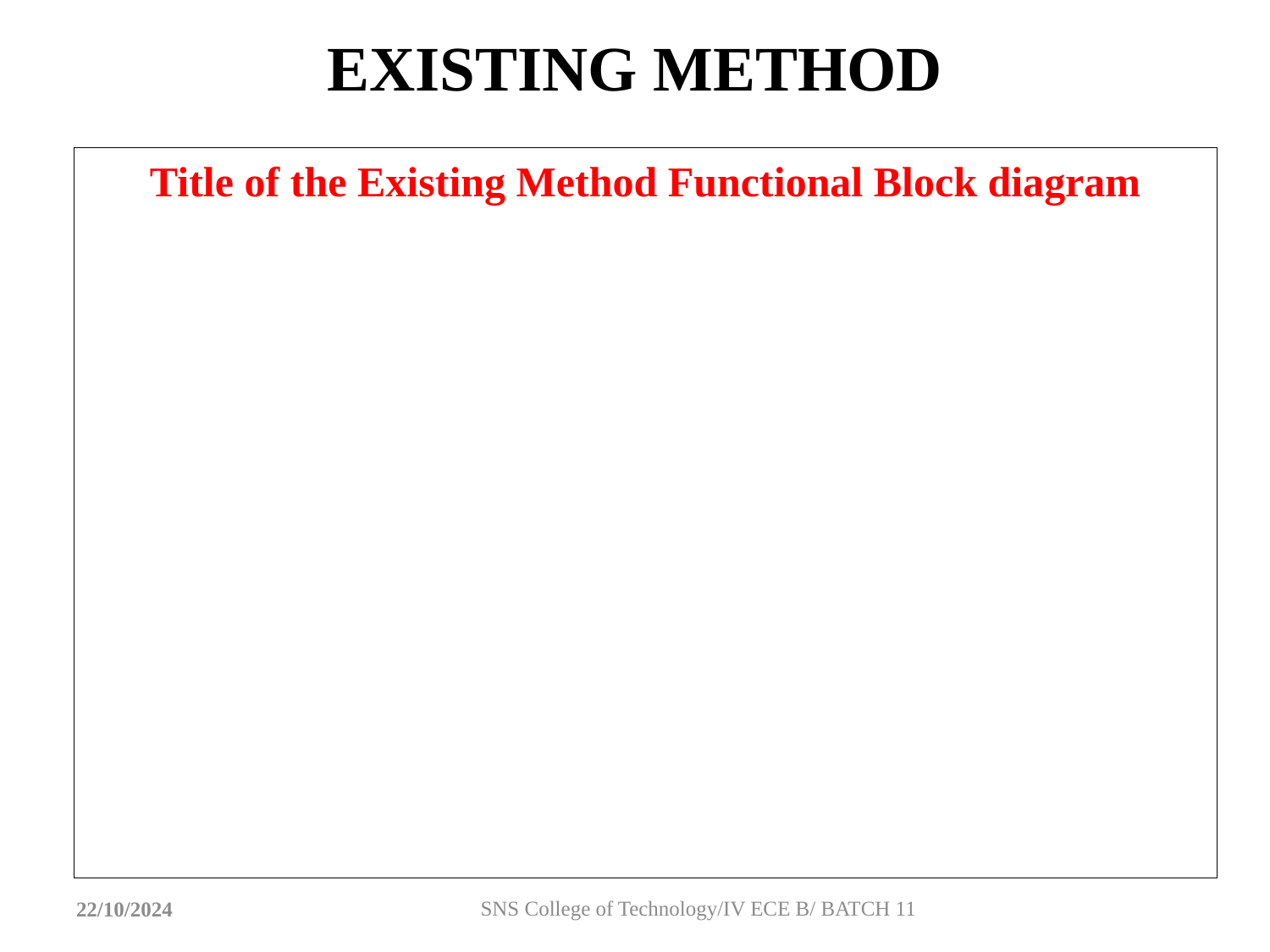

EXISTING METHOD
Title of the Existing Method Functional Block diagram

SNS College of Technology/IV ECE B/ BATCH 11
6
22/10/2024